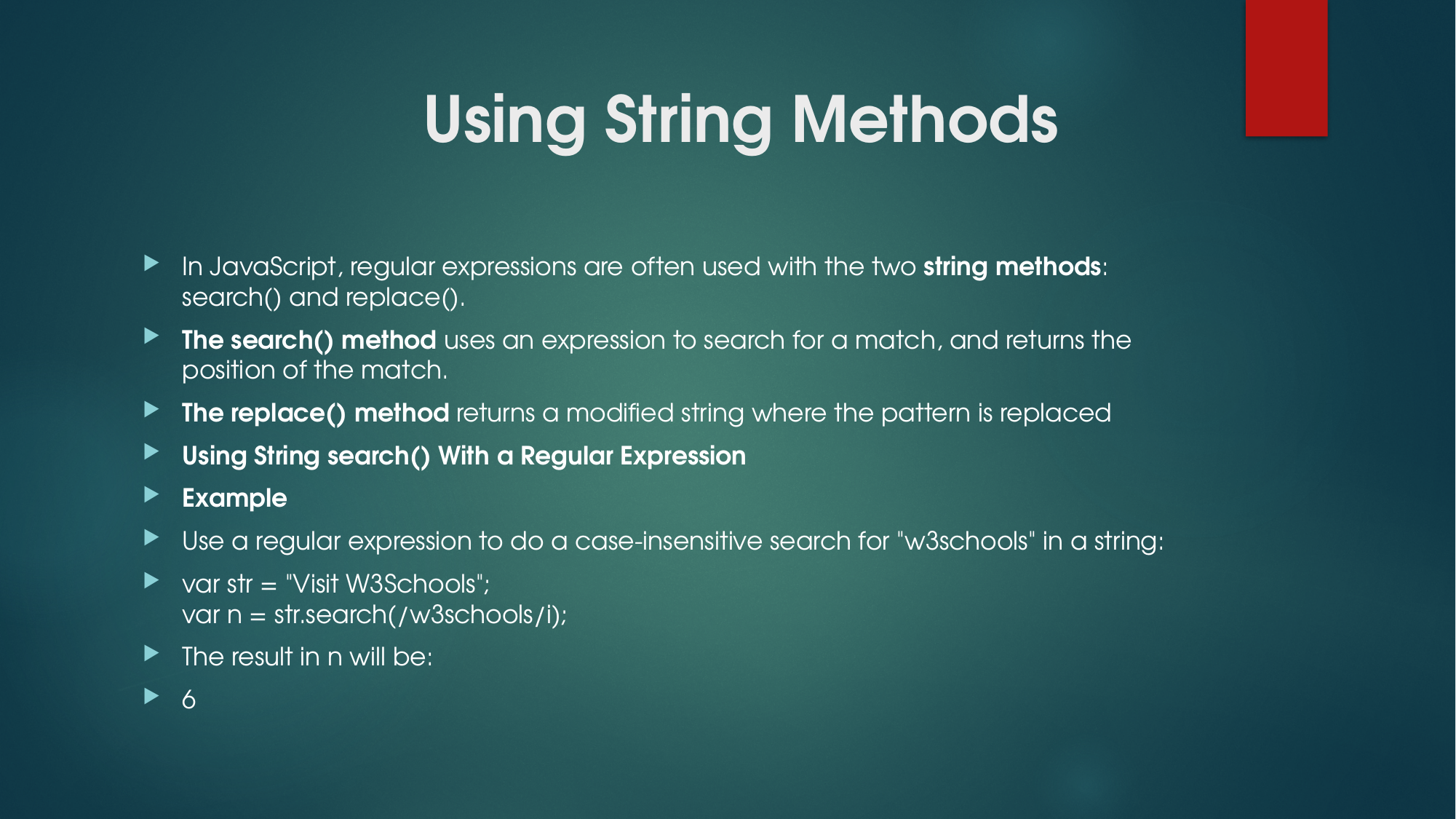

# Using String Methods
In JavaScript, regular expressions are often used with the two string methods: search() and replace().
The search() method uses an expression to search for a match, and returns the position of the match.
The replace() method returns a modified string where the pattern is replaced
Using String search() With a Regular Expression
Example
Use a regular expression to do a case-insensitive search for "w3schools" in a string:
var str = "Visit W3Schools";
var n = str.search(/w3schools/i);
The result in n will be:
6